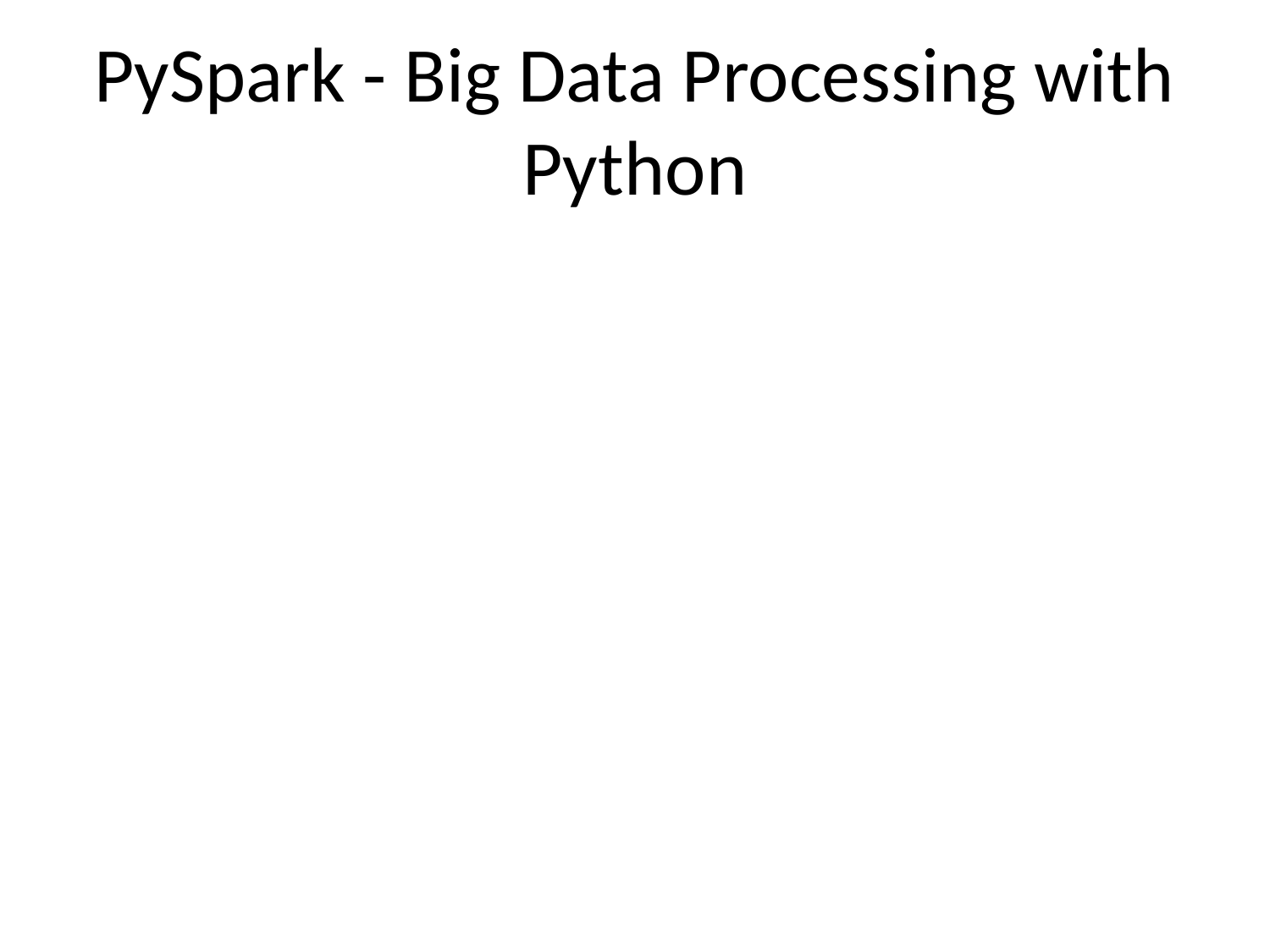

# PySpark - Big Data Processing with Python